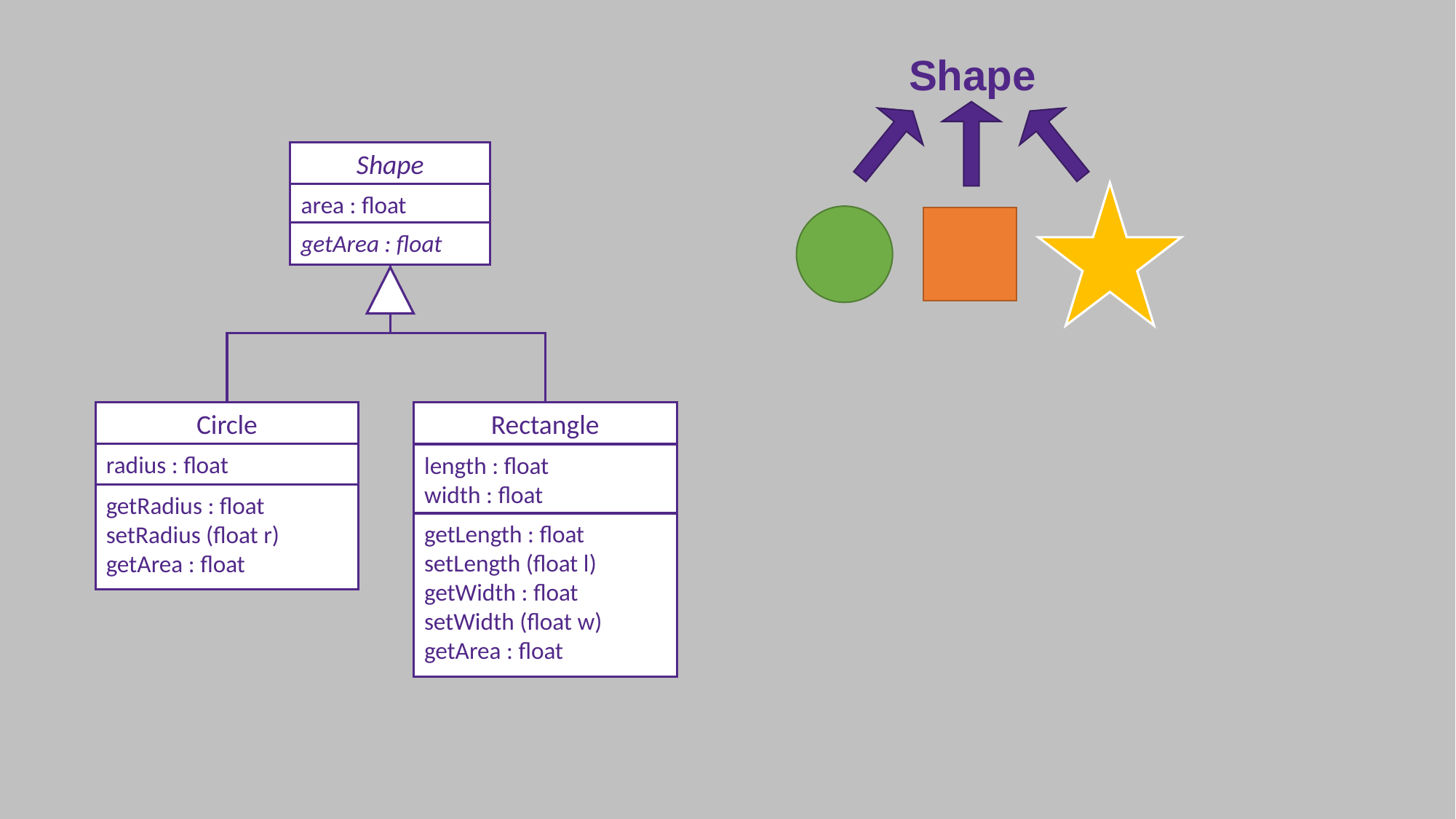

Shape

Shape
area : float
getArea : float

Circle
radius : float
getRadius : float
setRadius (float r)
getArea : float
Rectangle
length : float
width : float
getLength : float
setLength (float l)
getWidth : float
setWidth (float w)
getArea : float